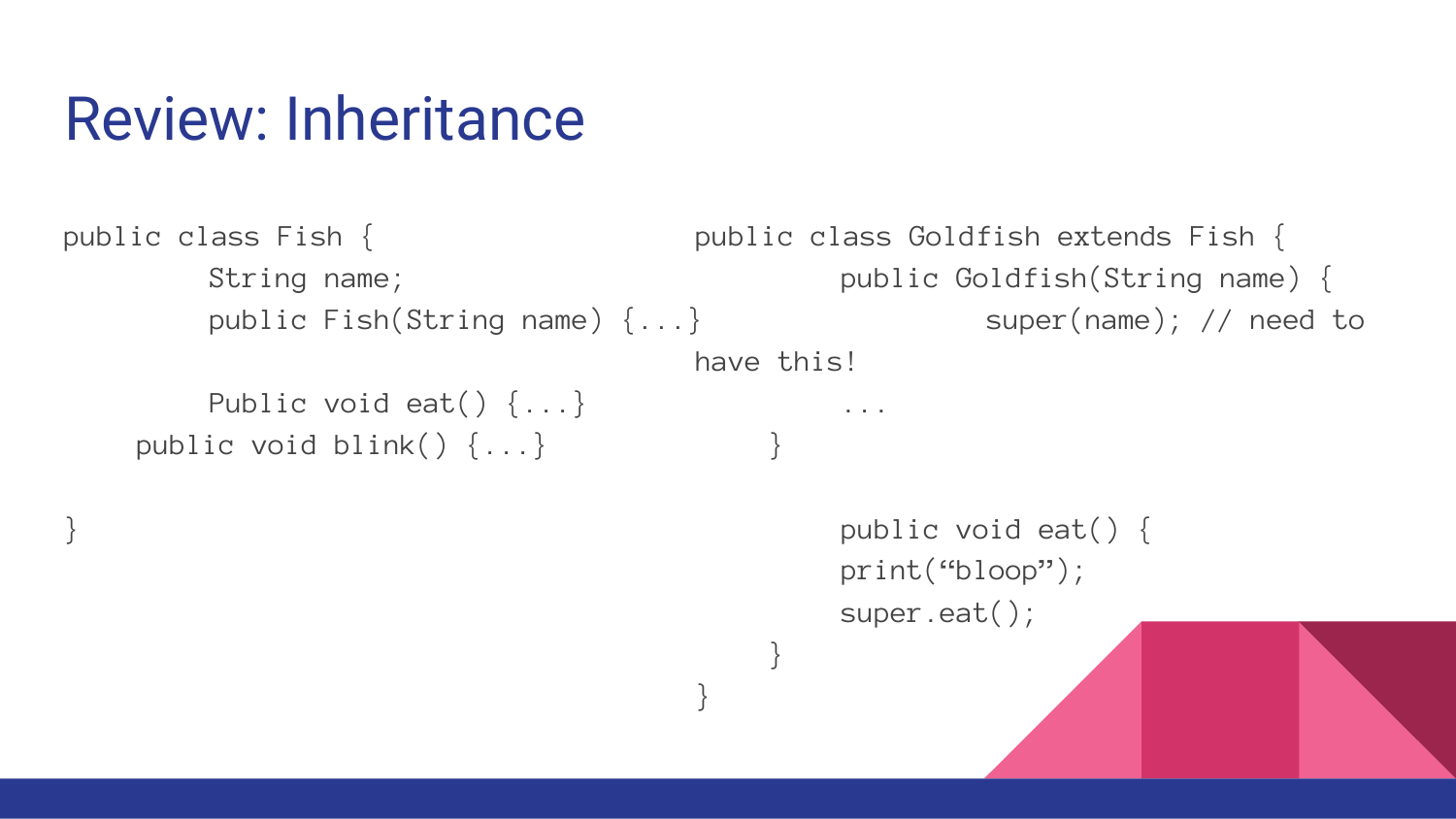

# Review: Inheritance
public class Fish {
	String name;
	public Fish(String name) {...}

	Public void eat() {...}
public void blink() {...}

}
public class Goldfish extends Fish {
	public Goldfish(String name) {
		super(name); // need to have this!
...
}

	public void eat() {
print(“bloop”);
super.eat();
}
}